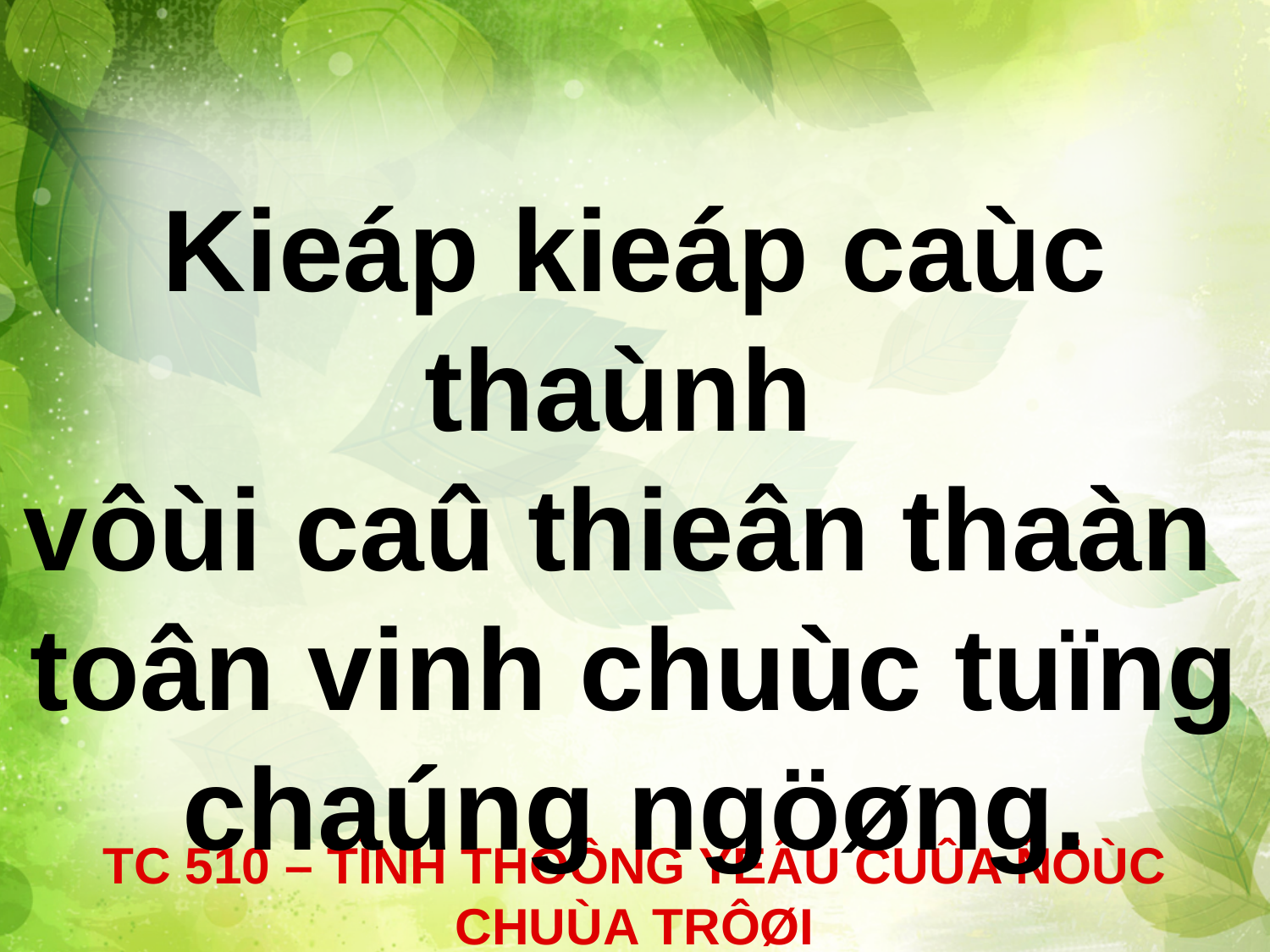

Kieáp kieáp caùc thaùnh
vôùi caû thieân thaàn
toân vinh chuùc tuïng chaúng ngöøng.
TC 510 – TÌNH THÖÔNG YEÂU CUÛA ÑÖÙC CHUÙA TRÔØI